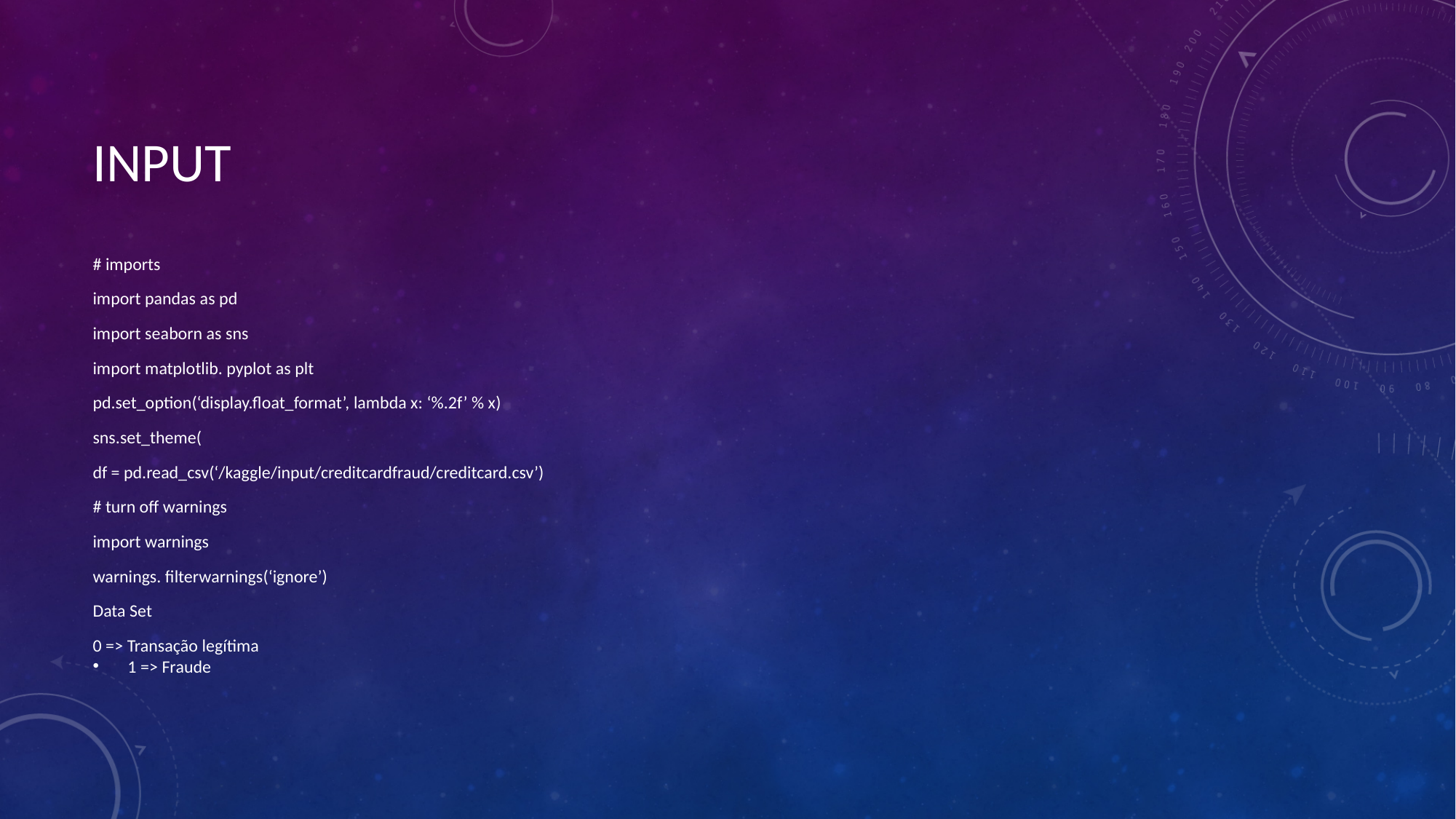

# Input
# imports
import pandas as pd
import seaborn as sns
import matplotlib. pyplot as plt
pd.set_option(‘display.float_format’, lambda x: ‘%.2f’ % x)
sns.set_theme(
df = pd.read_csv(‘/kaggle/input/creditcardfraud/creditcard.csv’)
# turn off warnings
import warnings
warnings. filterwarnings(‘ignore’)
Data Set
0 => Transação legítima
1 => Fraude